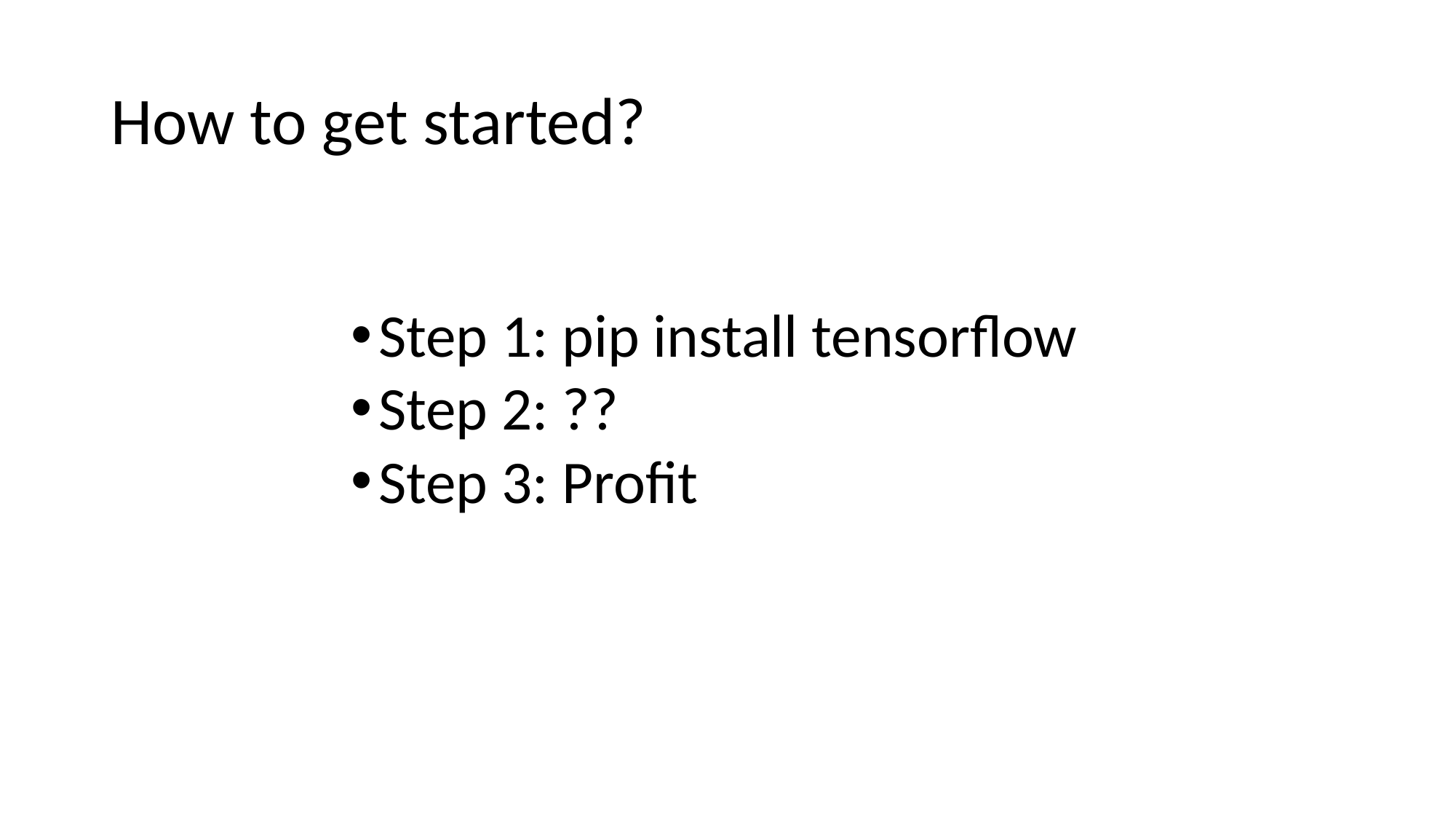

# How to get started?
Step 1: pip install tensorflow
Step 2: ??
Step 3: Profit